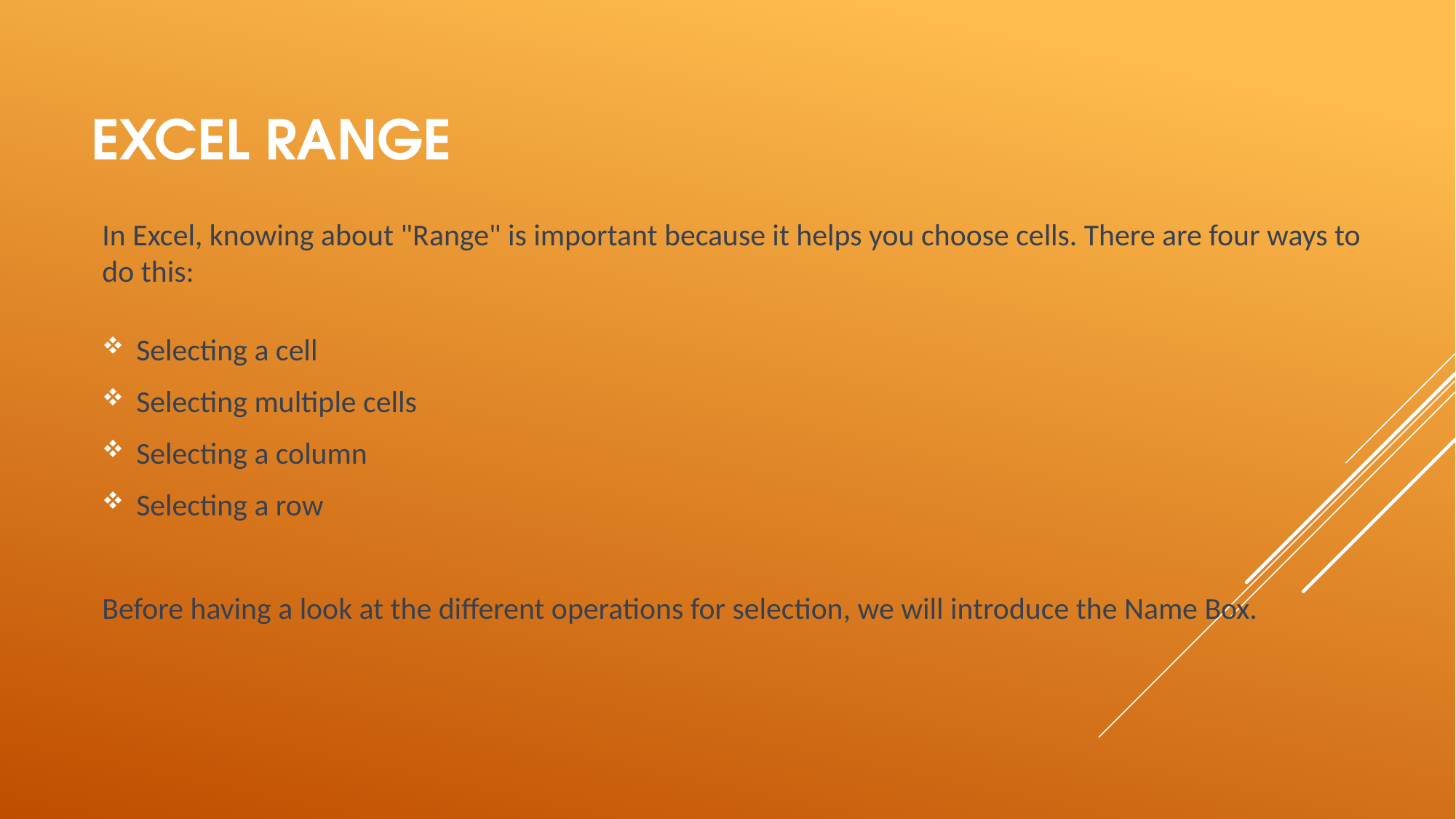

# Excel Range
In Excel, knowing about "Range" is important because it helps you choose cells. There are four ways to do this:

Selecting a cell
Selecting multiple cells
Selecting a column
Selecting a row

Before having a look at the different operations for selection, we will introduce the Name Box.